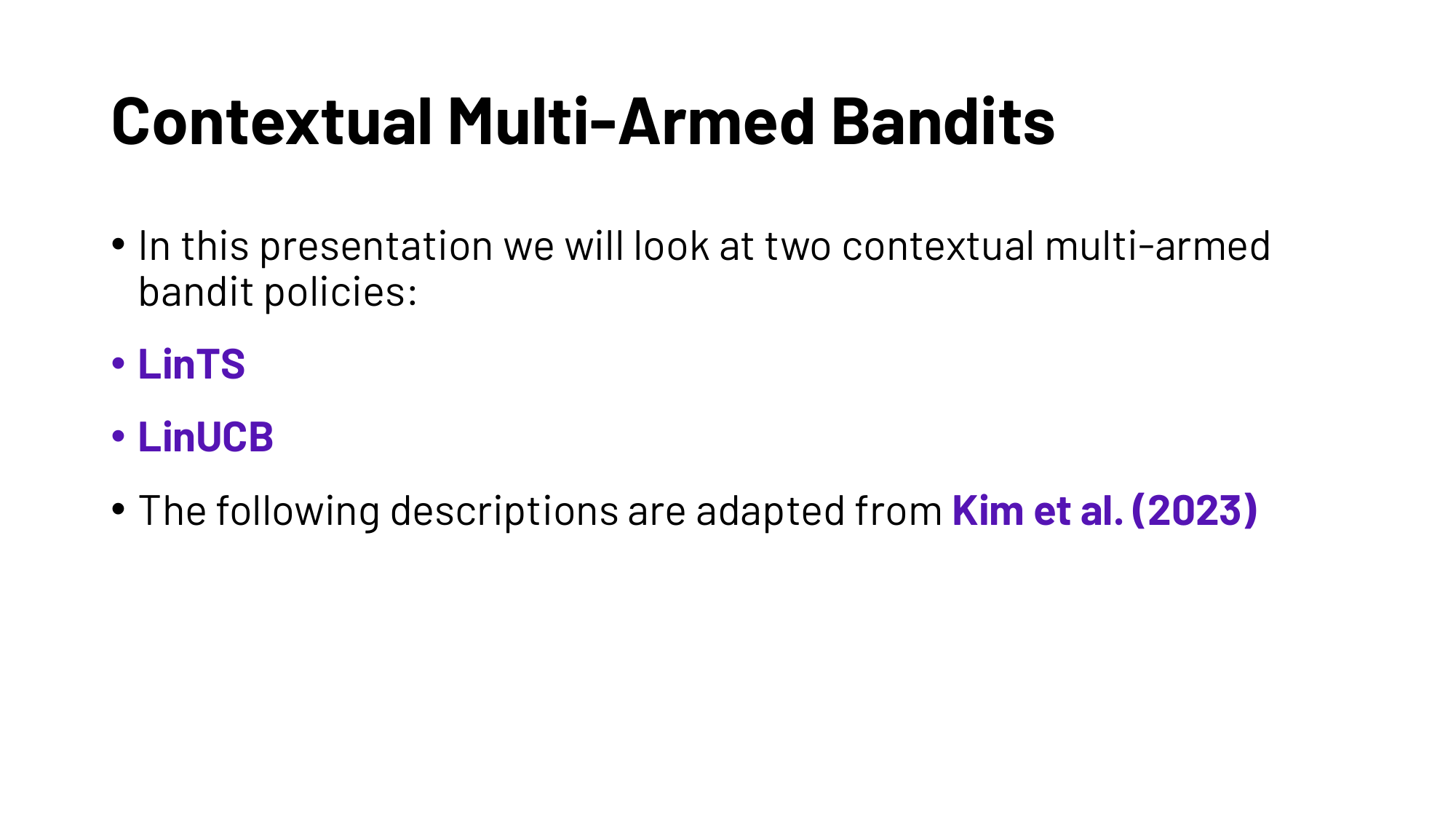

# Contextual Multi-Armed Bandits
In this presentation we will look at two contextual multi-armed bandit policies:
LinTS
LinUCB
The following descriptions are adapted from Kim et al. (2023)